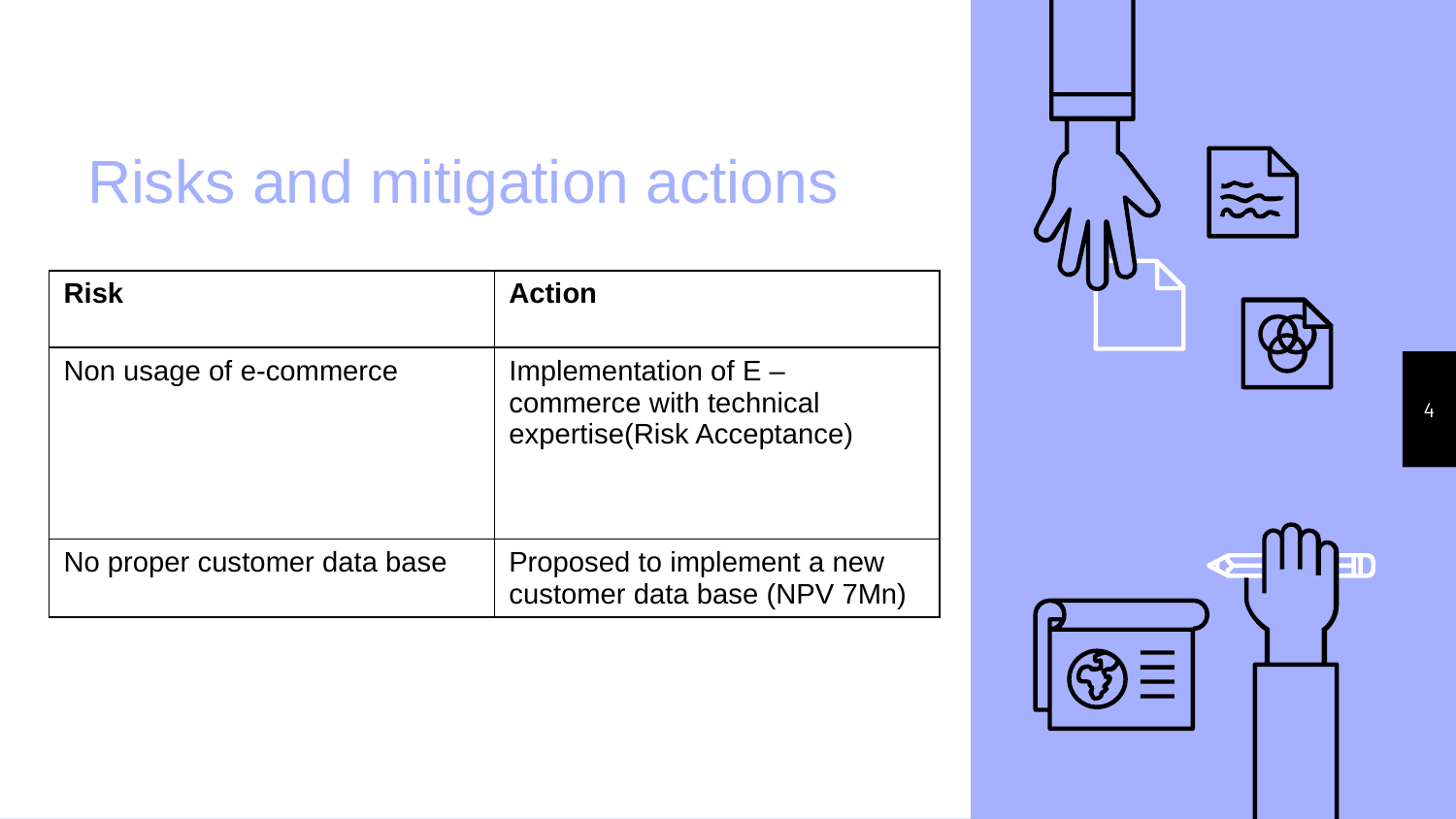

# Risks and mitigation actions
| Risk | Action |
| --- | --- |
| Non usage of e-commerce | Implementation of E – commerce with technical expertise(Risk Acceptance) |
| No proper customer data base | Proposed to implement a new customer data base (NPV 7Mn) |
4